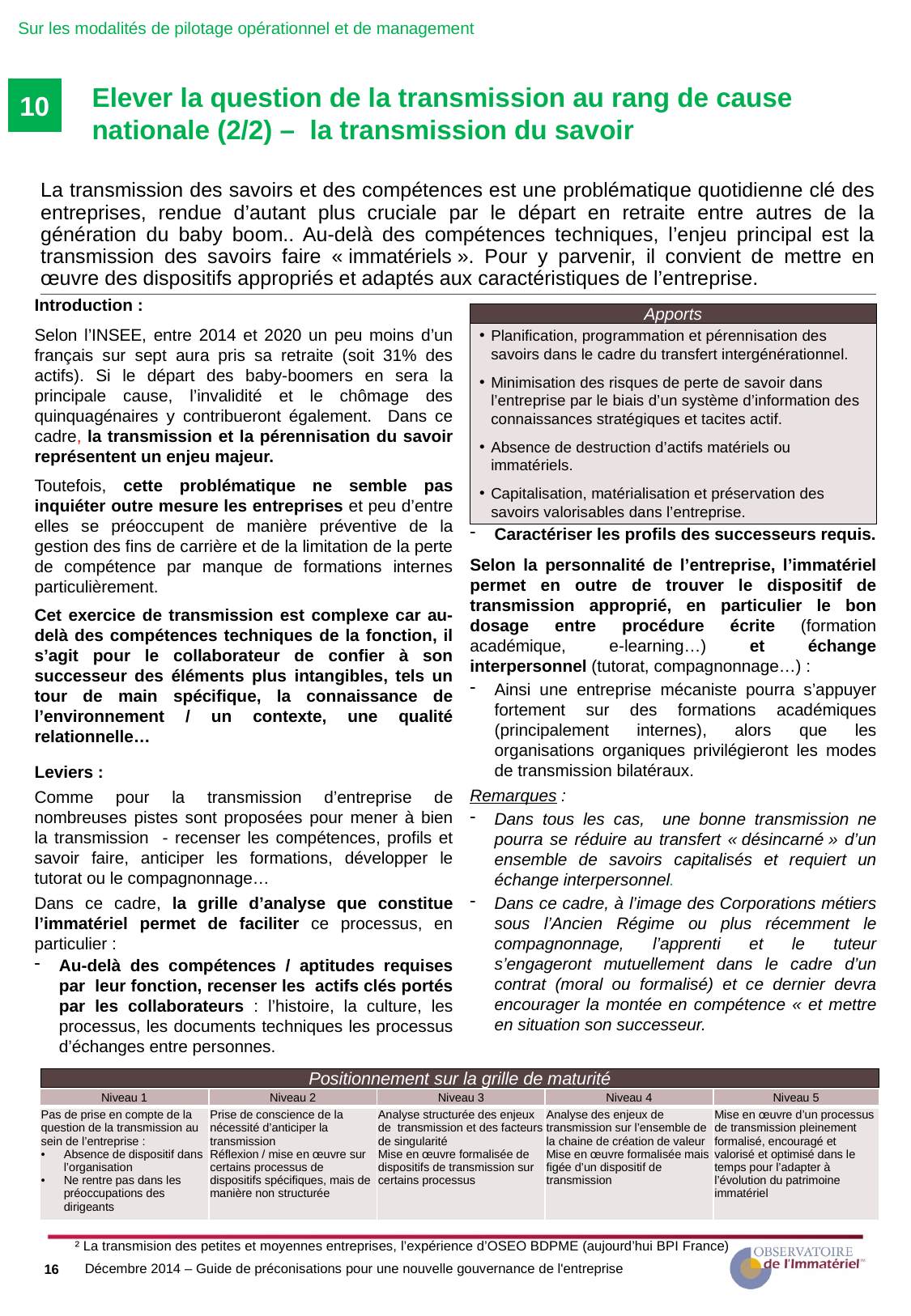

Sur les modalités de pilotage opérationnel et de management
# Elever la question de la transmission au rang de cause nationale (2/2) –  la transmission du savoir
10
La transmission des savoirs et des compétences est une problématique quotidienne clé des entreprises, rendue d’autant plus cruciale par le départ en retraite entre autres de la génération du baby boom.. Au-delà des compétences techniques, l’enjeu principal est la transmission des savoirs faire « immatériels ». Pour y parvenir, il convient de mettre en œuvre des dispositifs appropriés et adaptés aux caractéristiques de l’entreprise.
Introduction :
Selon l’INSEE, entre 2014 et 2020 un peu moins d’un français sur sept aura pris sa retraite (soit 31% des actifs). Si le départ des baby-boomers en sera la principale cause, l’invalidité et le chômage des quinquagénaires y contribueront également.  Dans ce cadre, la transmission et la pérennisation du savoir représentent un enjeu majeur.
Toutefois, cette problématique ne semble pas inquiéter outre mesure les entreprises et peu d’entre elles se préoccupent de manière préventive de la gestion des fins de carrière et de la limitation de la perte de compétence par manque de formations internes particulièrement.
Cet exercice de transmission est complexe car au-delà des compétences techniques de la fonction, il s’agit pour le collaborateur de confier à son successeur des éléments plus intangibles, tels un tour de main spécifique, la connaissance de l’environnement / un contexte, une qualité relationnelle…
Leviers :
Comme pour la transmission d’entreprise de nombreuses pistes sont proposées pour mener à bien la transmission  - recenser les compétences, profils et savoir faire, anticiper les formations, développer le tutorat ou le compagnonnage…
Dans ce cadre, la grille d’analyse que constitue l’immatériel permet de faciliter ce processus, en particulier :
Au-delà des compétences / aptitudes requises par  leur fonction, recenser les  actifs clés portés par les collaborateurs : l’histoire, la culture, les processus, les documents techniques les processus d’échanges entre personnes.
Apports
Planification, programmation et pérennisation des savoirs dans le cadre du transfert intergénérationnel.
Minimisation des risques de perte de savoir dans l’entreprise par le biais d’un système d’information des connaissances stratégiques et tacites actif.
Absence de destruction d’actifs matériels ou immatériels.
Capitalisation, matérialisation et préservation des savoirs valorisables dans l’entreprise.
Caractériser les profils des successeurs requis.
Selon la personnalité de l’entreprise, l’immatériel permet en outre de trouver le dispositif de transmission approprié, en particulier le bon dosage entre procédure écrite (formation académique, e-learning…) et échange interpersonnel (tutorat, compagnonnage…) :
Ainsi une entreprise mécaniste pourra s’appuyer fortement sur des formations académiques (principalement internes), alors que les organisations organiques privilégieront les modes de transmission bilatéraux.
Remarques :
Dans tous les cas,  une bonne transmission ne pourra se réduire au transfert « désincarné » d’un ensemble de savoirs capitalisés et requiert un échange interpersonnel.
Dans ce cadre, à l’image des Corporations métiers sous l’Ancien Régime ou plus récemment le compagnonnage, l’apprenti et le tuteur s’engageront mutuellement dans le cadre d’un contrat (moral ou formalisé) et ce dernier devra encourager la montée en compétence « et mettre en situation son successeur.
Positionnement sur la grille de maturité
| Niveau 1 | Niveau 2 | Niveau 3 | Niveau 4 | Niveau 5 |
| --- | --- | --- | --- | --- |
| Pas de prise en compte de la question de la transmission au sein de l’entreprise : Absence de dispositif dans l’organisation Ne rentre pas dans les préoccupations des dirigeants | Prise de conscience de la nécessité d’anticiper la transmission Réflexion / mise en œuvre sur certains processus de dispositifs spécifiques, mais de manière non structurée | Analyse structurée des enjeux de transmission et des facteurs de singularité Mise en œuvre formalisée de dispositifs de transmission sur certains processus | Analyse des enjeux de transmission sur l’ensemble de la chaine de création de valeur Mise en œuvre formalisée mais figée d’un dispositif de transmission | Mise en œuvre d’un processus de transmission pleinement formalisé, encouragé et valorisé et optimisé dans le temps pour l’adapter à l’évolution du patrimoine immatériel |
² La transmision des petites et moyennes entreprises, l’expérience d’OSEO BDPME (aujourd’hui BPI France)